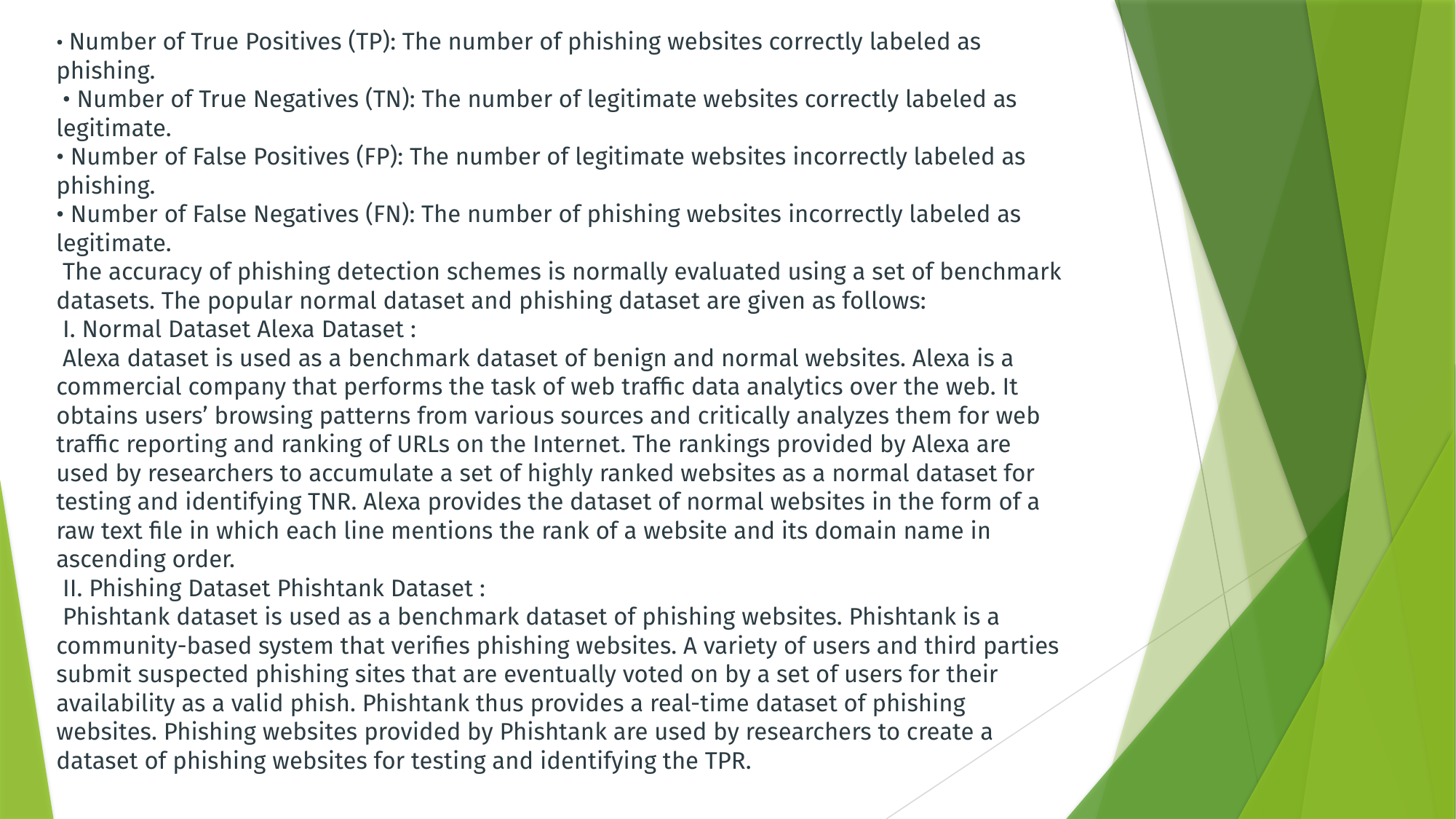

# • Number of True Positives (TP): The number of phishing websites correctly labeled as phishing. • Number of True Negatives (TN): The number of legitimate websites correctly labeled as legitimate. • Number of False Positives (FP): The number of legitimate websites incorrectly labeled as phishing. • Number of False Negatives (FN): The number of phishing websites incorrectly labeled as legitimate. The accuracy of phishing detection schemes is normally evaluated using a set of benchmark datasets. The popular normal dataset and phishing dataset are given as follows: I. Normal Dataset Alexa Dataset : Alexa dataset is used as a benchmark dataset of benign and normal websites. Alexa is a commercial company that performs the task of web traffic data analytics over the web. It obtains users’ browsing patterns from various sources and critically analyzes them for web traffic reporting and ranking of URLs on the Internet. The rankings provided by Alexa are used by researchers to accumulate a set of highly ranked websites as a normal dataset for testing and identifying TNR. Alexa provides the dataset of normal websites in the form of a raw text file in which each line mentions the rank of a website and its domain name in ascending order. II. Phishing Dataset Phishtank Dataset : Phishtank dataset is used as a benchmark dataset of phishing websites. Phishtank is a community-based system that verifies phishing websites. A variety of users and third parties submit suspected phishing sites that are eventually voted on by a set of users for their availability as a valid phish. Phishtank thus provides a real-time dataset of phishing websites. Phishing websites provided by Phishtank are used by researchers to create a dataset of phishing websites for testing and identifying the TPR.